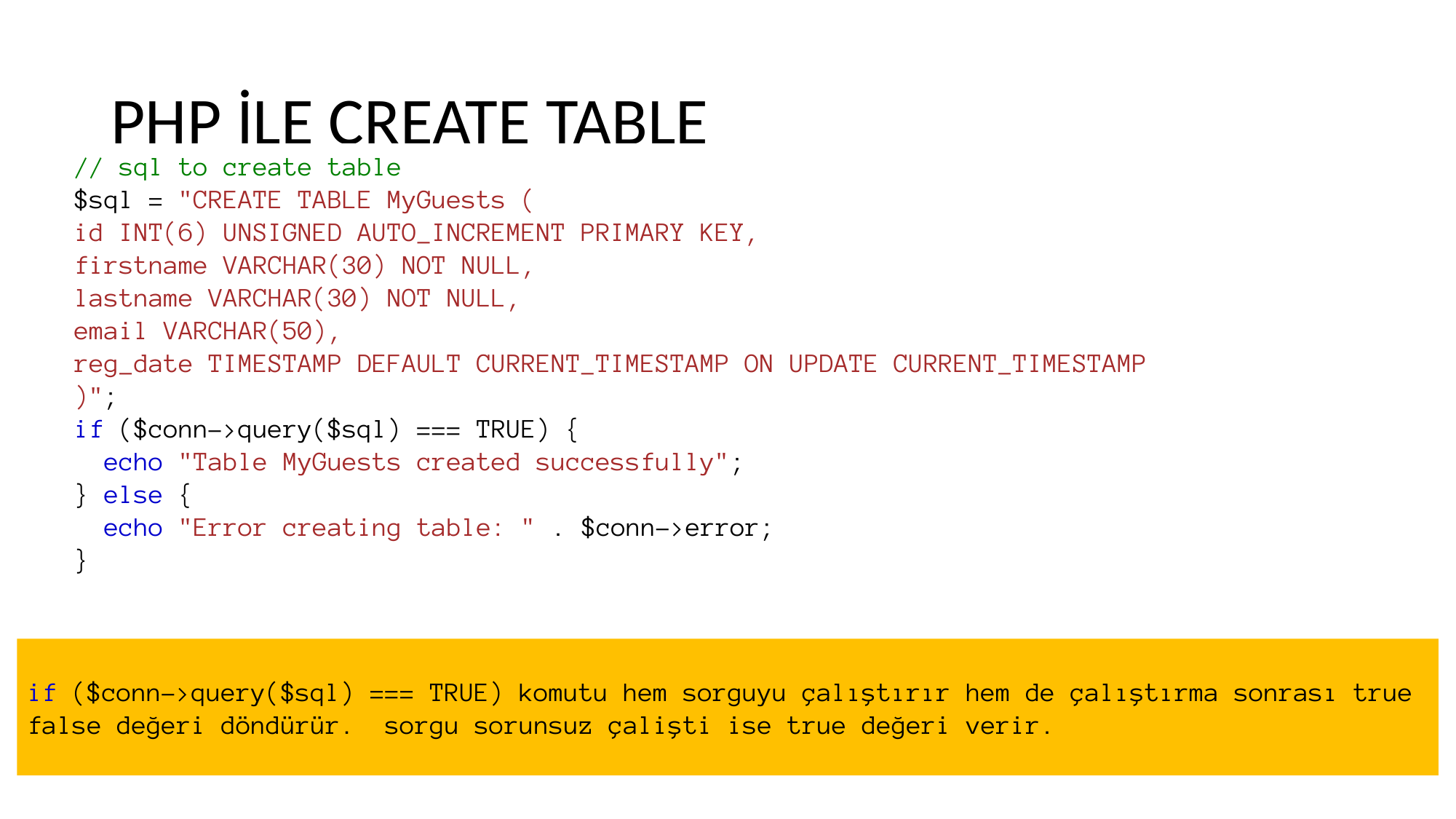

# PHP İLE CREATE TABLE
// sql to create table
$sql = "CREATE TABLE MyGuests (
id INT(6) UNSIGNED AUTO_INCREMENT PRIMARY KEY,
firstname VARCHAR(30) NOT NULL,
lastname VARCHAR(30) NOT NULL,
email VARCHAR(50),
reg_date TIMESTAMP DEFAULT CURRENT_TIMESTAMP ON UPDATE CURRENT_TIMESTAMP
)";
if ($conn->query($sql) === TRUE) {
  echo "Table MyGuests created successfully";
} else {
  echo "Error creating table: " . $conn->error;
}
if ($conn->query($sql) === TRUE) komutu hem sorguyu çalıştırır hem de çalıştırma sonrası true false değeri döndürür.  sorgu sorunsuz çalişti ise true değeri verir.